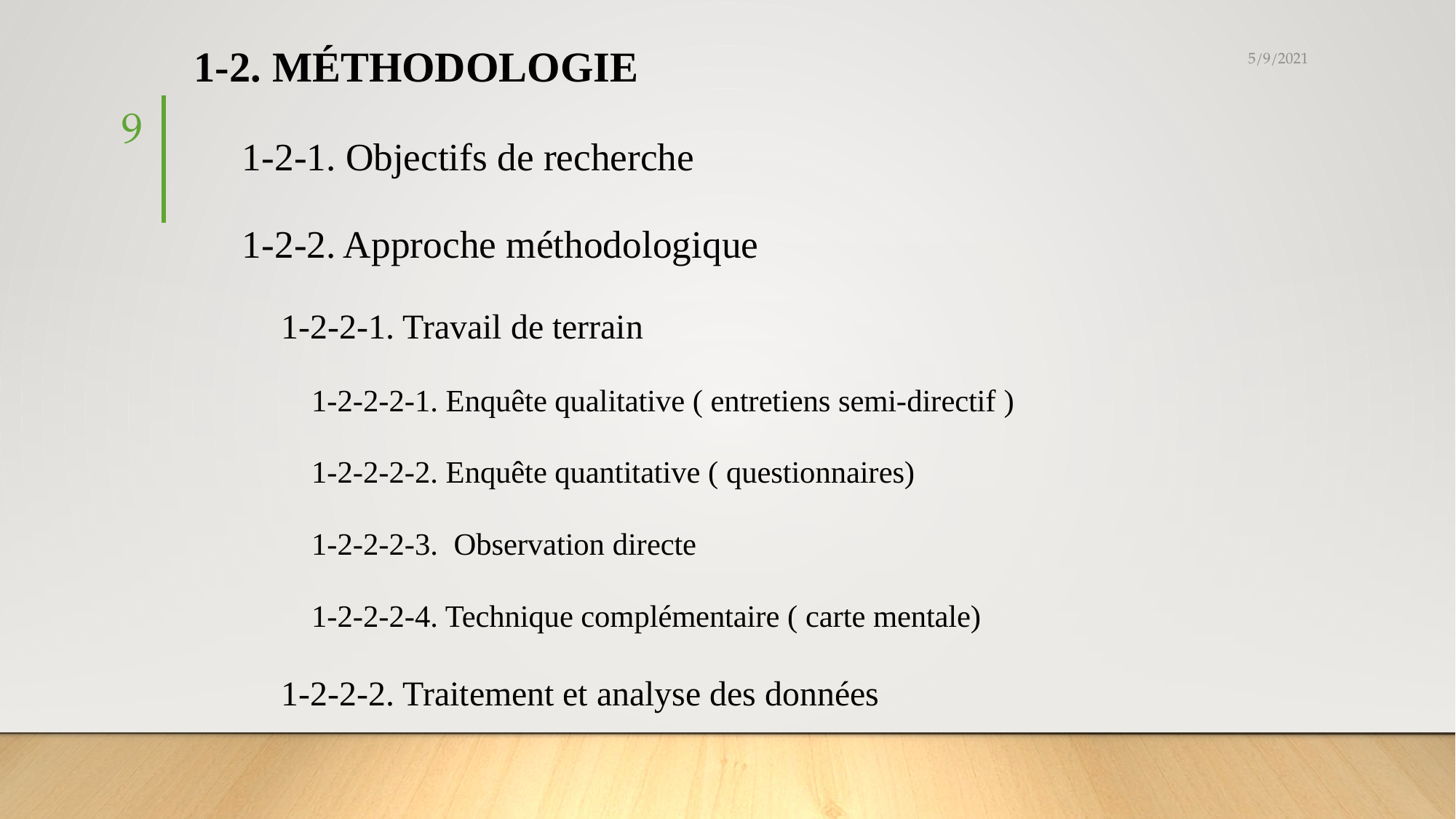

1-2. MÉTHODOLOGIE
     1-2-1. Objectifs de recherche
     1-2-2. Approche méthodologique
          1-2-2-1. Travail de terrain
               1-2-2-2-1. Enquête qualitative ( entretiens semi-directif )
               1-2-2-2-2. Enquête quantitative ( questionnaires)
               1-2-2-2-3.  Observation directe
               1-2-2-2-4. Technique complémentaire ( carte mentale)
          1-2-2-2. Traitement et analyse des données

5/9/2021
9